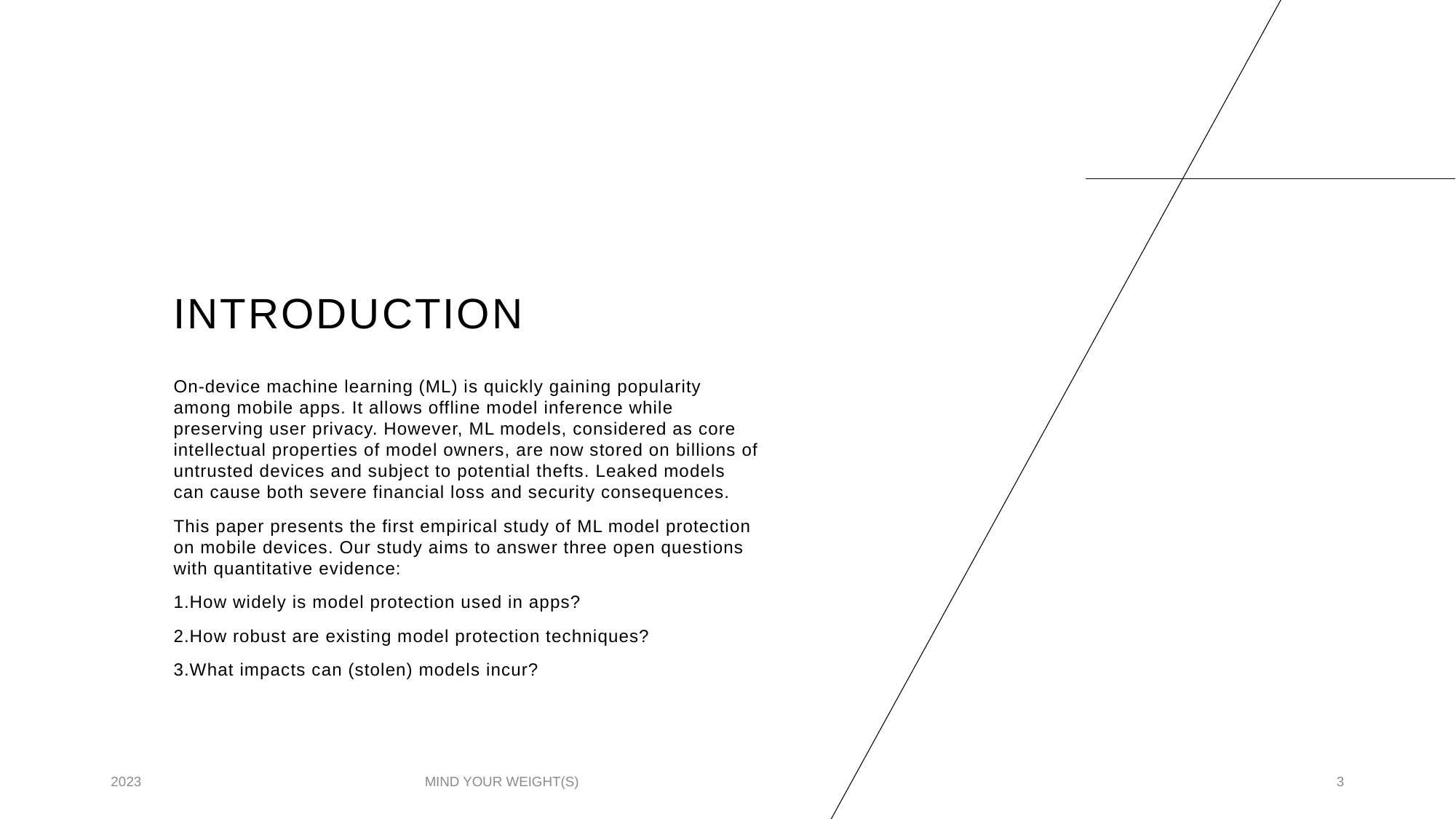

# INTRODUCTION
On-device machine learning (ML) is quickly gaining popularity among mobile apps. It allows offline model inference while preserving user privacy. However, ML models, considered as core intellectual properties of model owners, are now stored on billions of untrusted devices and subject to potential thefts. Leaked models can cause both severe financial loss and security consequences.
This paper presents the first empirical study of ML model protection on mobile devices. Our study aims to answer three open questions with quantitative evidence:
1.How widely is model protection used in apps?
2.How robust are existing model protection techniques?
3.What impacts can (stolen) models incur?
2023
MIND YOUR WEIGHT(S)
3